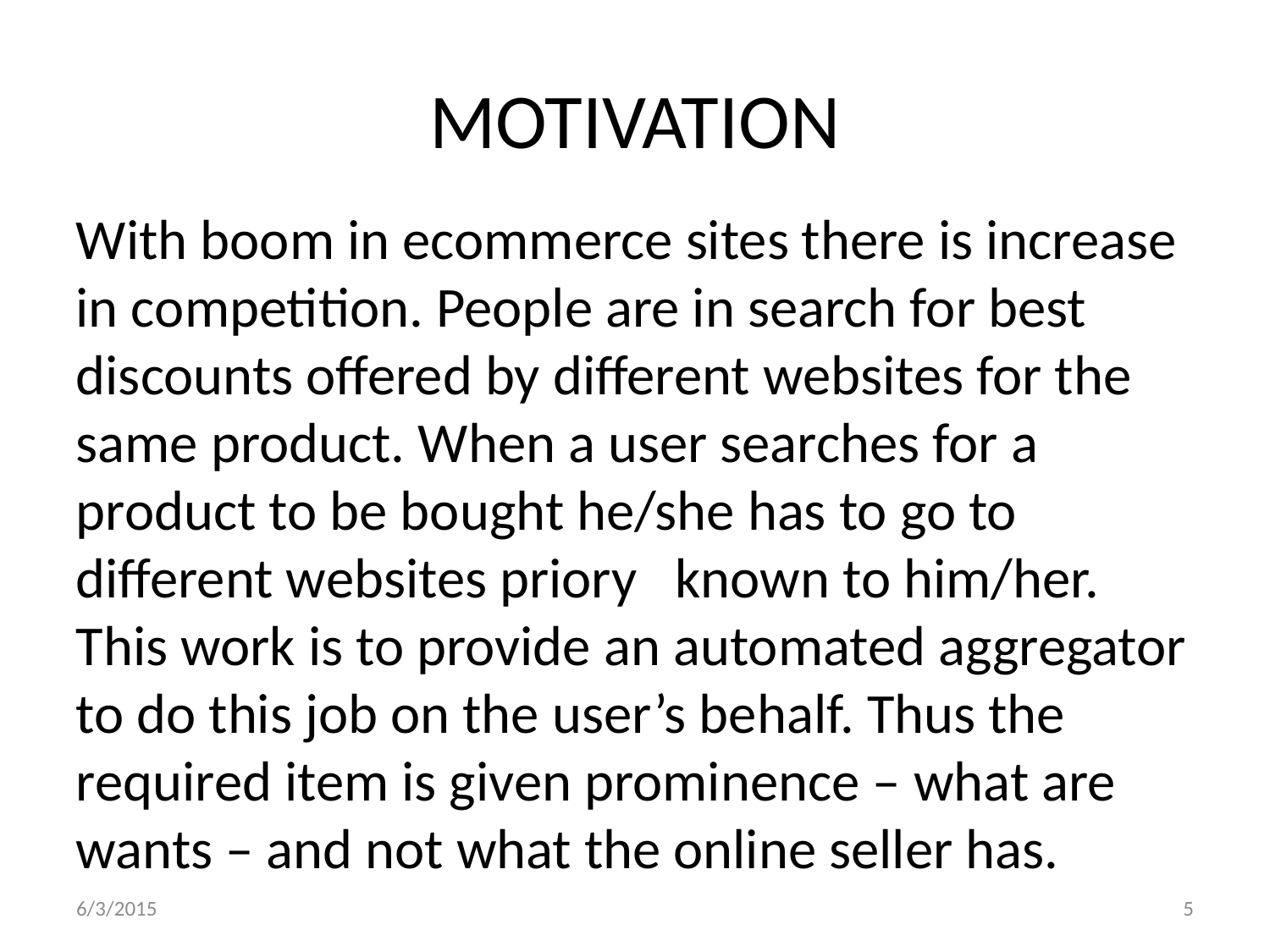

# MOTIVATION
With boom in ecommerce sites there is increase in competition. People are in search for best discounts offered by different websites for the same product. When a user searches for a product to be bought he/she has to go to different websites priory   known to him/her. This work is to provide an automated aggregator to do this job on the user’s behalf. Thus the required item is given prominence – what are wants – and not what the online seller has.
6/3/2015
5